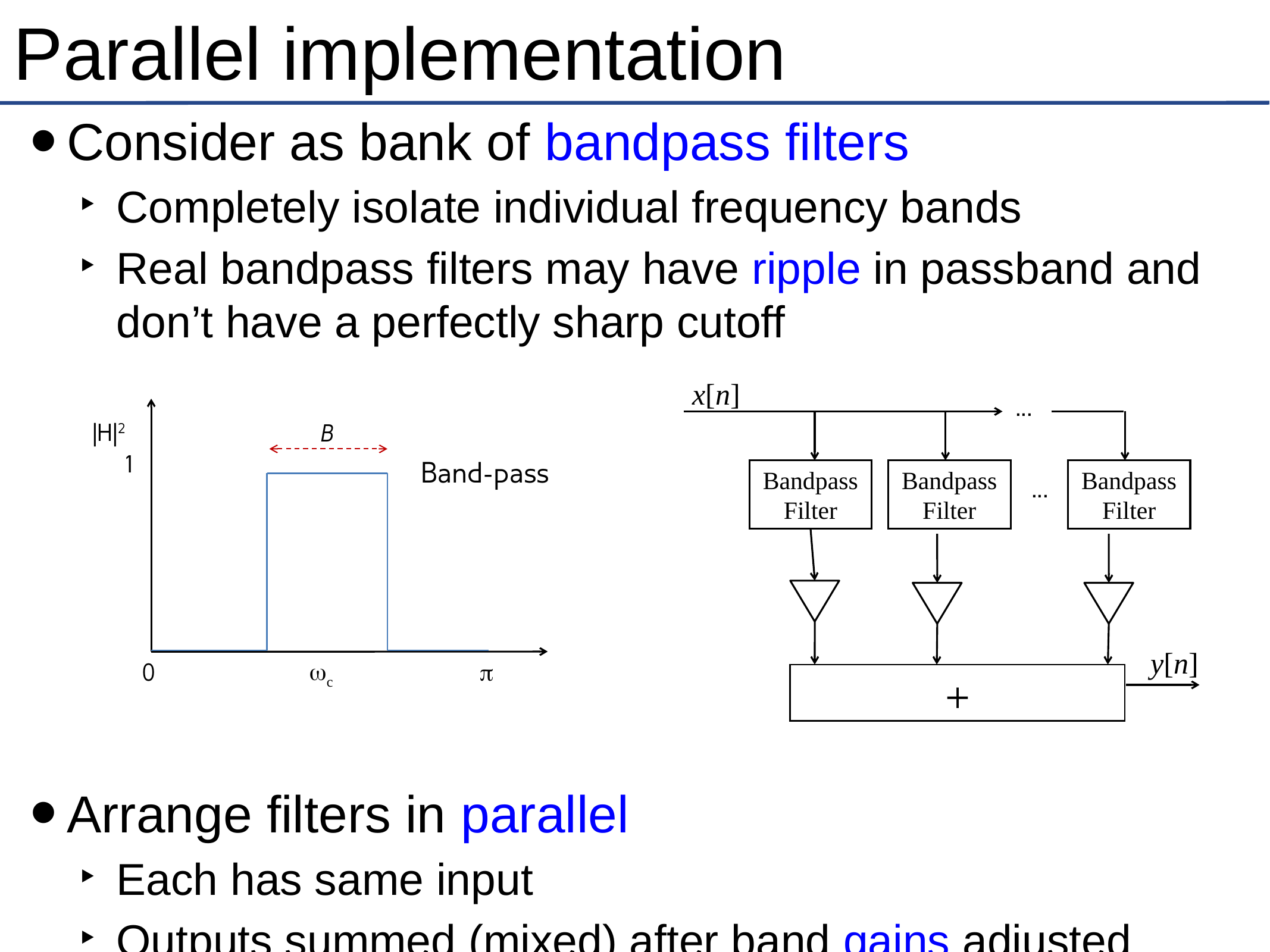

# Parallel implementation
Consider as bank of bandpass filters
Completely isolate individual frequency bands
Real bandpass filters may have ripple in passband and don’t have a perfectly sharp cutoff

Arrange filters in parallel
Each has same input
Outputs summed (mixed) after band gains adjusted
x[n]
...
Bandpass
Filter
Bandpass
Filter
Bandpass
Filter
...

y[n]
+
|H|2
B
1
Band-pass
ωc
π
0